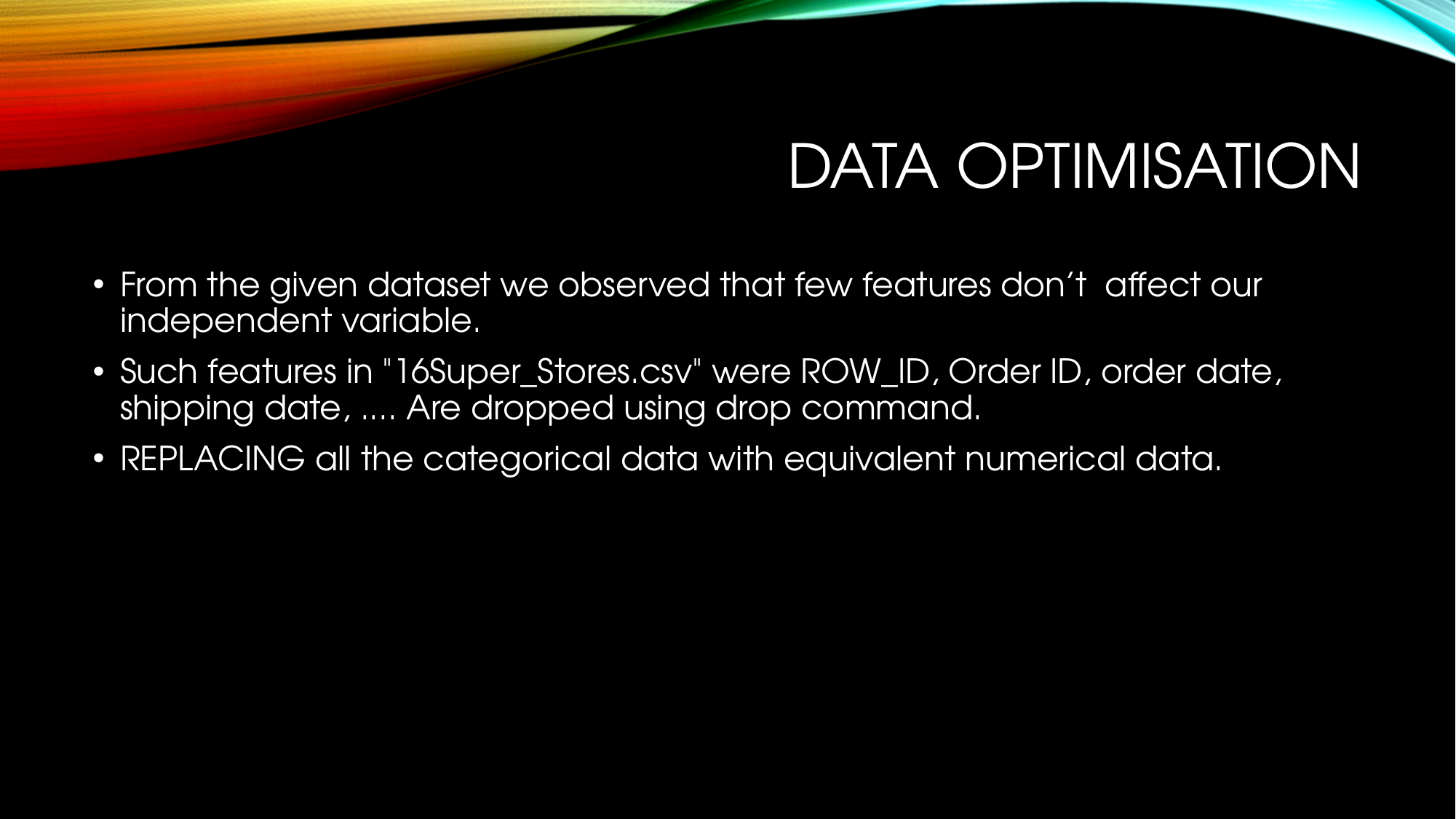

# DATA OPTIMISATION
From the given dataset we observed that few features don’t  affect our independent variable.
Such features in "16Super_Stores.csv" were ROW_ID, Order ID, order date, shipping date, .... Are dropped using drop command.
REPLACING all the categorical data with equivalent numerical data.